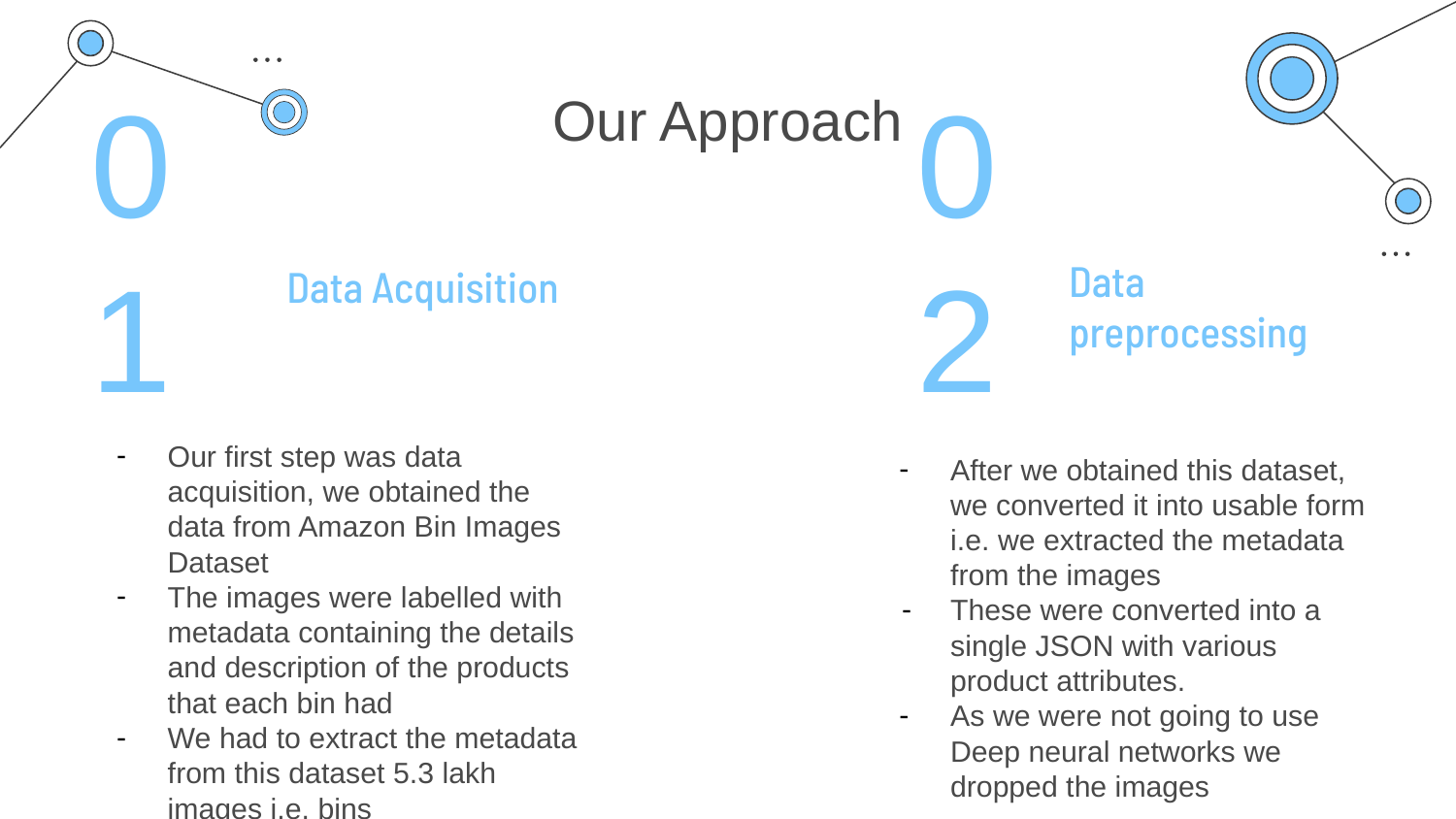

# Our Approach
Data preprocessing
Data Acquisition
01
02
Our first step was data acquisition, we obtained the data from Amazon Bin Images Dataset
The images were labelled with metadata containing the details and description of the products that each bin had
We had to extract the metadata from this dataset 5.3 lakh images i.e. bins
After we obtained this dataset, we converted it into usable form i.e. we extracted the metadata from the images
These were converted into a single JSON with various product attributes.
As we were not going to use Deep neural networks we dropped the images